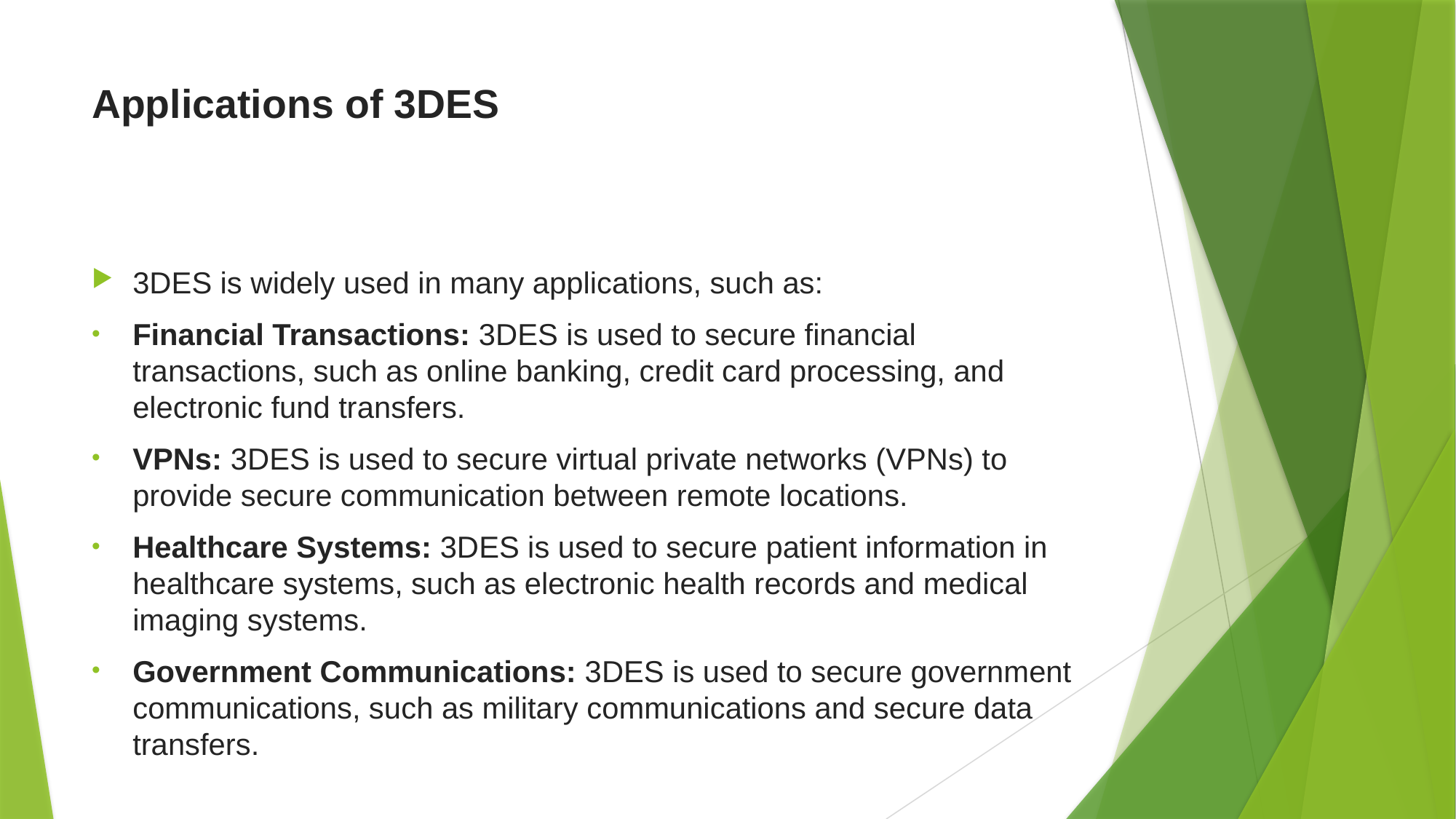

# Applications of 3DES
3DES is widely used in many applications, such as:
Financial Transactions: 3DES is used to secure financial transactions, such as online banking, credit card processing, and electronic fund transfers.
VPNs: 3DES is used to secure virtual private networks (VPNs) to provide secure communication between remote locations.
Healthcare Systems: 3DES is used to secure patient information in healthcare systems, such as electronic health records and medical imaging systems.
Government Communications: 3DES is used to secure government communications, such as military communications and secure data transfers.